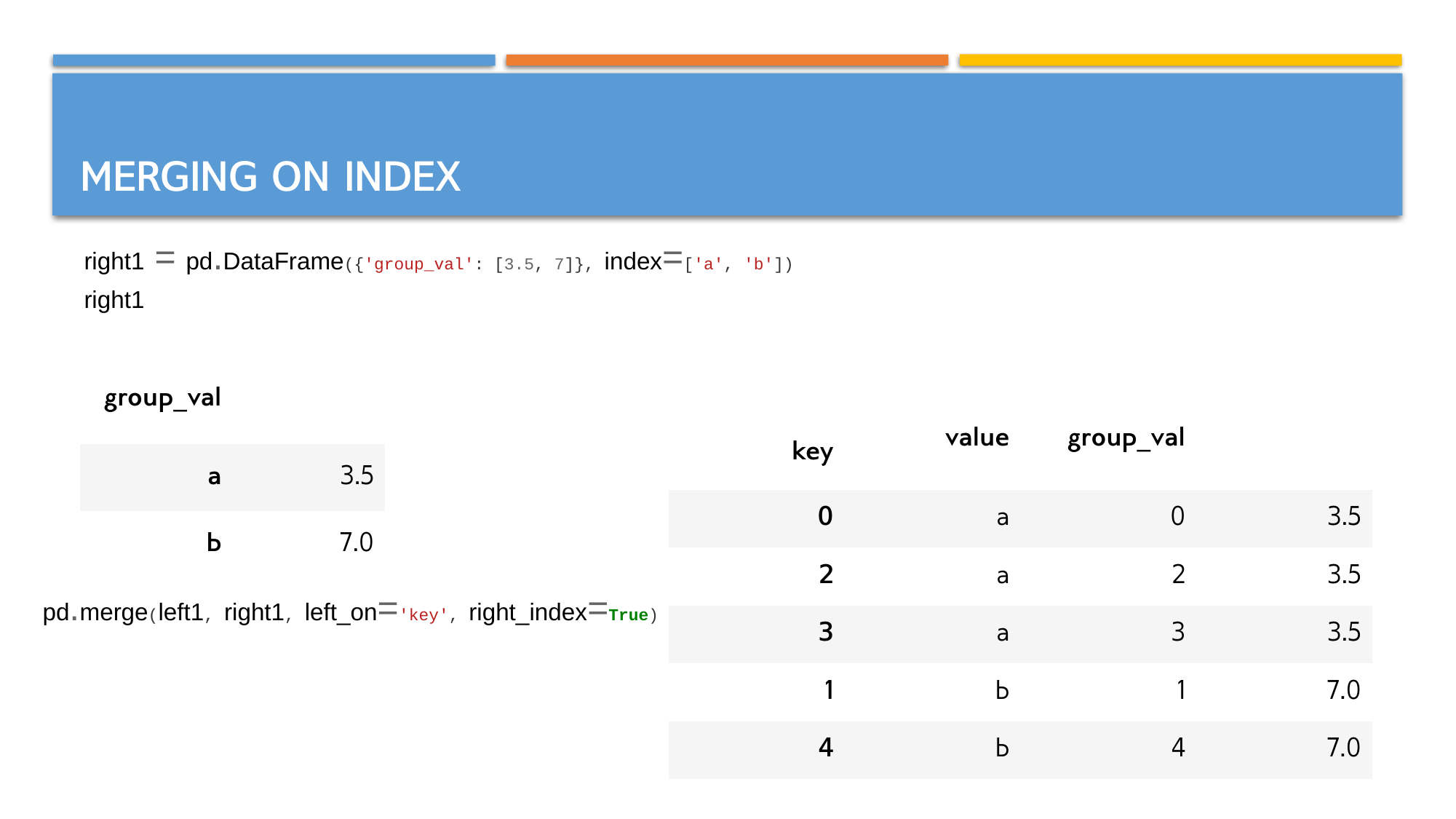

# Merging on Index
right1 = pd.DataFrame({'group_val': [3.5, 7]}, index=['a', 'b'])
right1
| group\_val |  |
| --- | --- |
| a | 3.5 |
| b | 7.0 |
| key | value | group\_val |  |
| --- | --- | --- | --- |
| 0 | a | 0 | 3.5 |
| 2 | a | 2 | 3.5 |
| 3 | a | 3 | 3.5 |
| 1 | b | 1 | 7.0 |
| 4 | b | 4 | 7.0 |
pd.merge(left1, right1, left_on='key', right_index=True)